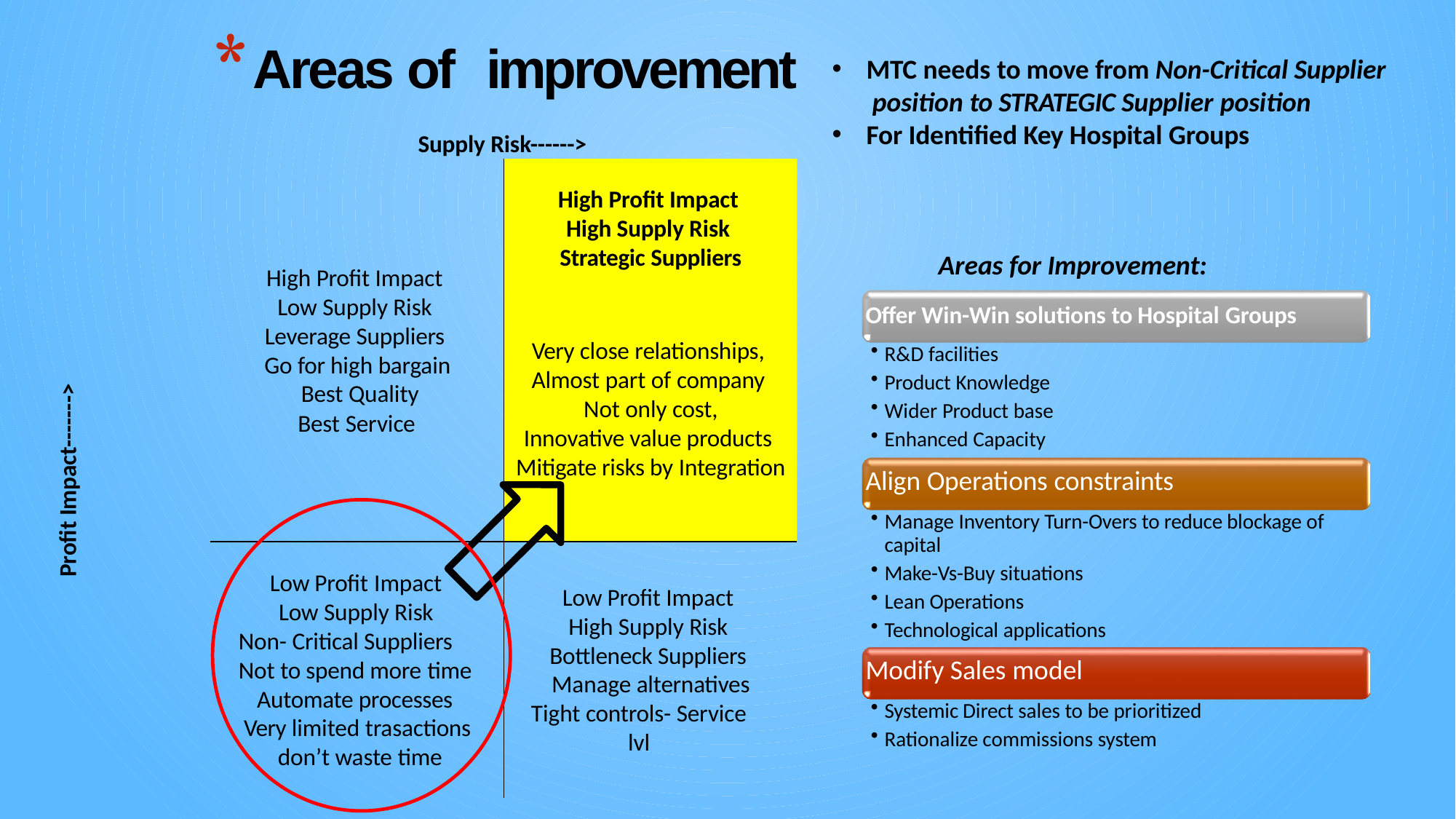

# Areas of  improvement
MTC needs to move from Non-Critical Supplier  position to STRATEGIC Supplier position
For Identified Key Hospital Groups
Supply Risk------>

High Profit Impact  High Supply Risk  Strategic Suppliers
Areas for Improvement:
High Profit Impact  Low Supply Risk  Leverage Suppliers  Go for high bargain  Best Quality
Best Service
Offer Win-Win solutions to Hospital Groups
R&D facilities
Product Knowledge
Wider Product base
Enhanced Capacity
Align Operations constraints
Manage Inventory Turn-Overs to reduce blockage of  capital
Make-Vs-Buy situations
Lean Operations
Technological applications
Modify Sales model
Systemic Direct sales to be prioritized
Rationalize commissions system

Very close relationships,  Almost part of company  Not only cost,
Innovative value products  Mitigate risks by Integration
Profit Impact------->

Low Profit Impact
Low Supply Risk  Non- Critical Suppliers  Not to spend more time
Automate processes  Very limited trasactions  don’t waste time
Low Profit Impact  High Supply Risk  Bottleneck Suppliers  Manage alternatives
Tight controls- Service lvl